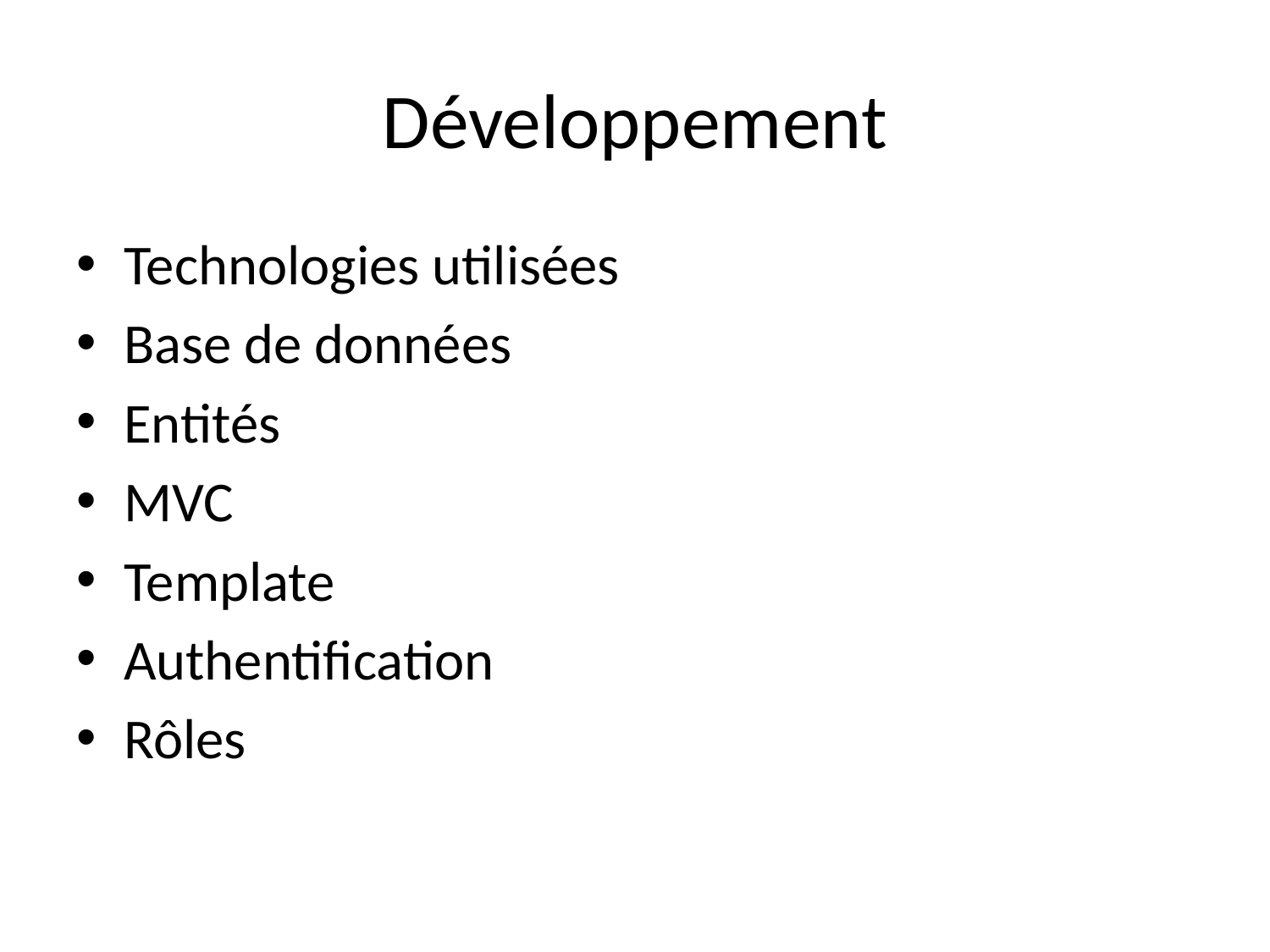

# Développement
Technologies utilisées
Base de données
Entités
MVC
Template
Authentification
Rôles